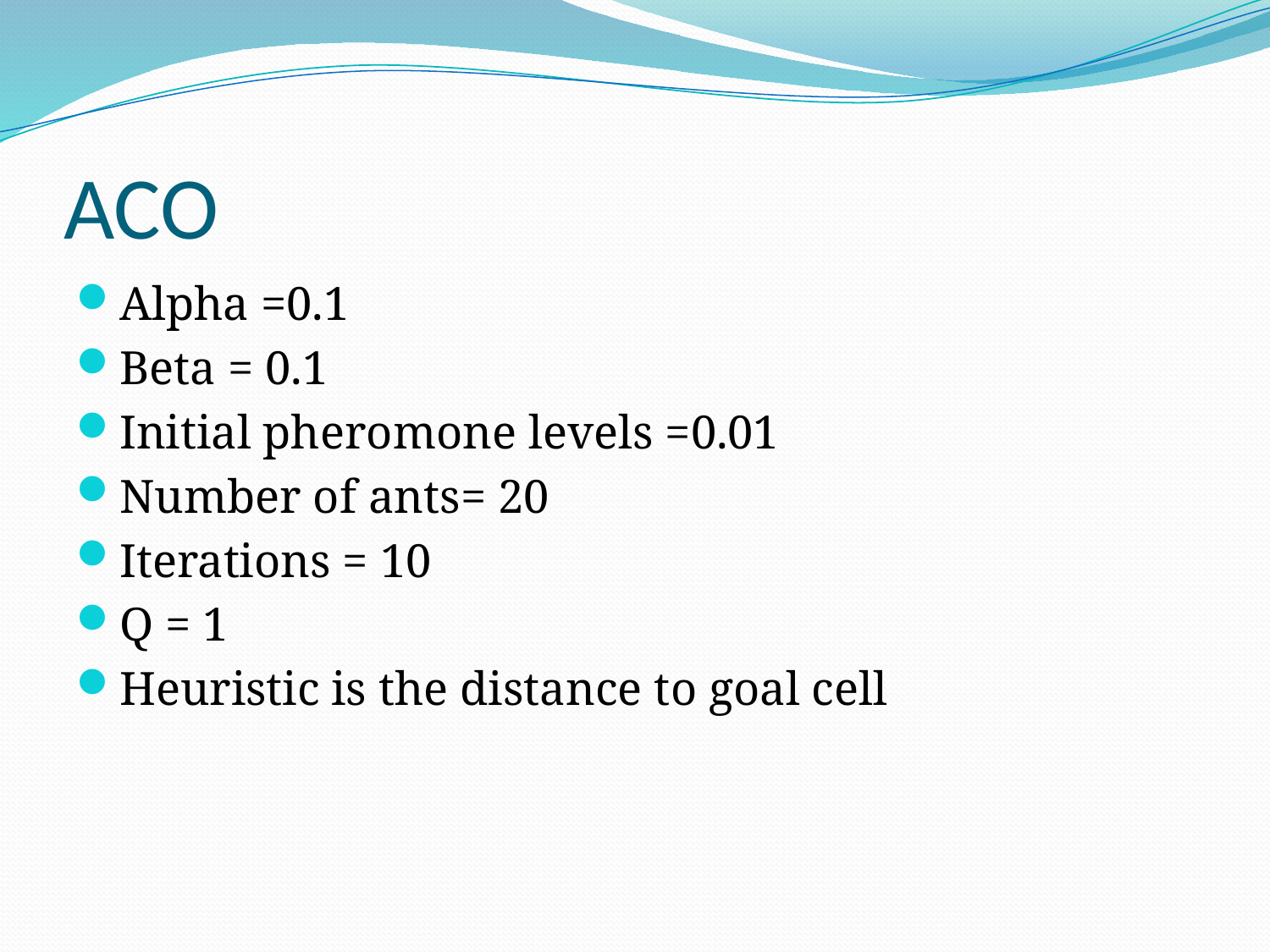

# ACO
Alpha =0.1
Beta = 0.1
Initial pheromone levels =0.01
Number of ants= 20
Iterations = 10
Q = 1
Heuristic is the distance to goal cell